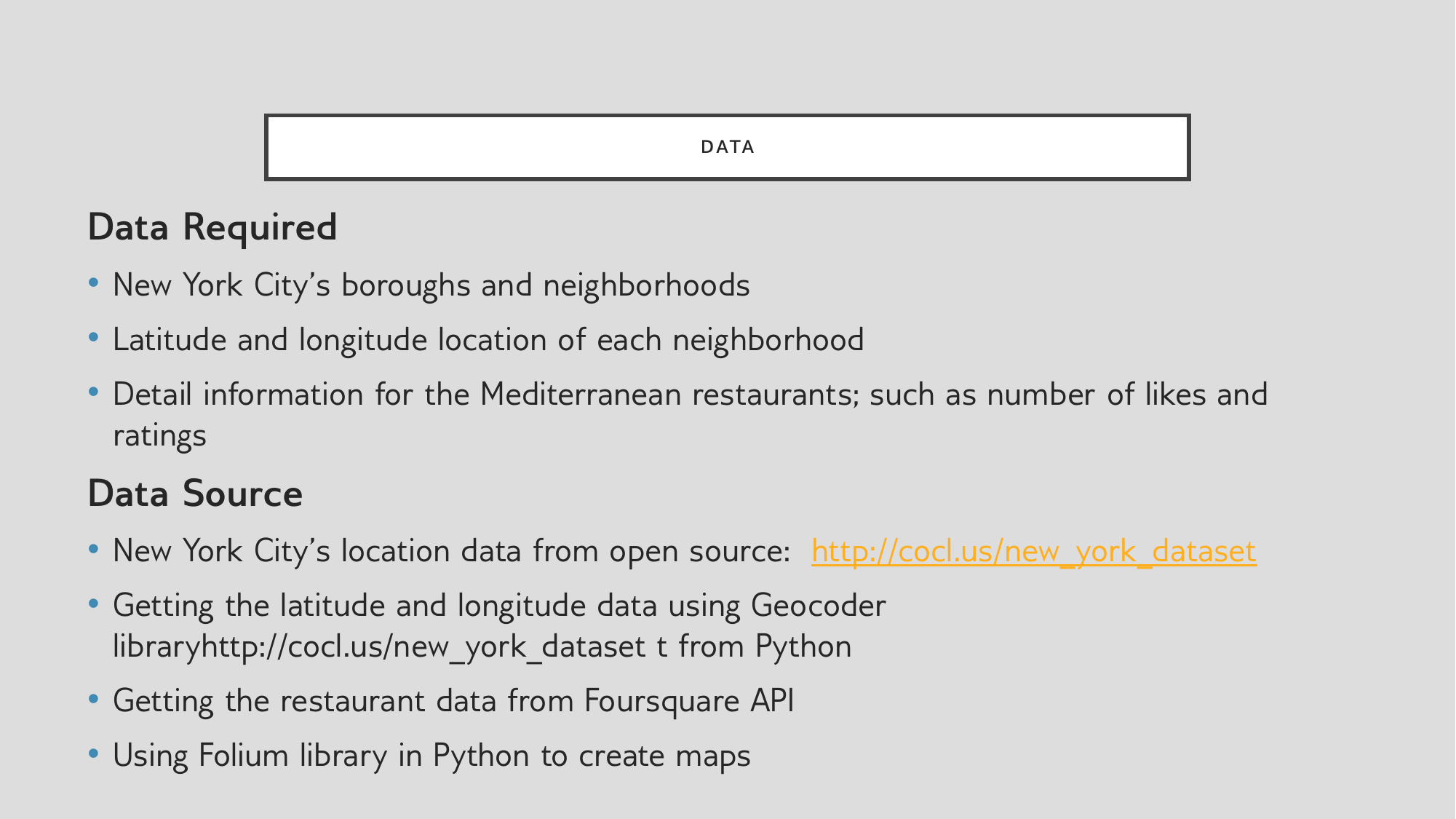

# data
Data Required
New York City’s boroughs and neighborhoods
Latitude and longitude location of each neighborhood
Detail information for the Mediterranean restaurants; such as number of likes and ratings
Data Source
New York City’s location data from open source:  http://cocl.us/new_york_dataset
Getting the latitude and longitude data using Geocoder libraryhttp://cocl.us/new_york_dataset t from Python
Getting the restaurant data from Foursquare API
Using Folium library in Python to create maps